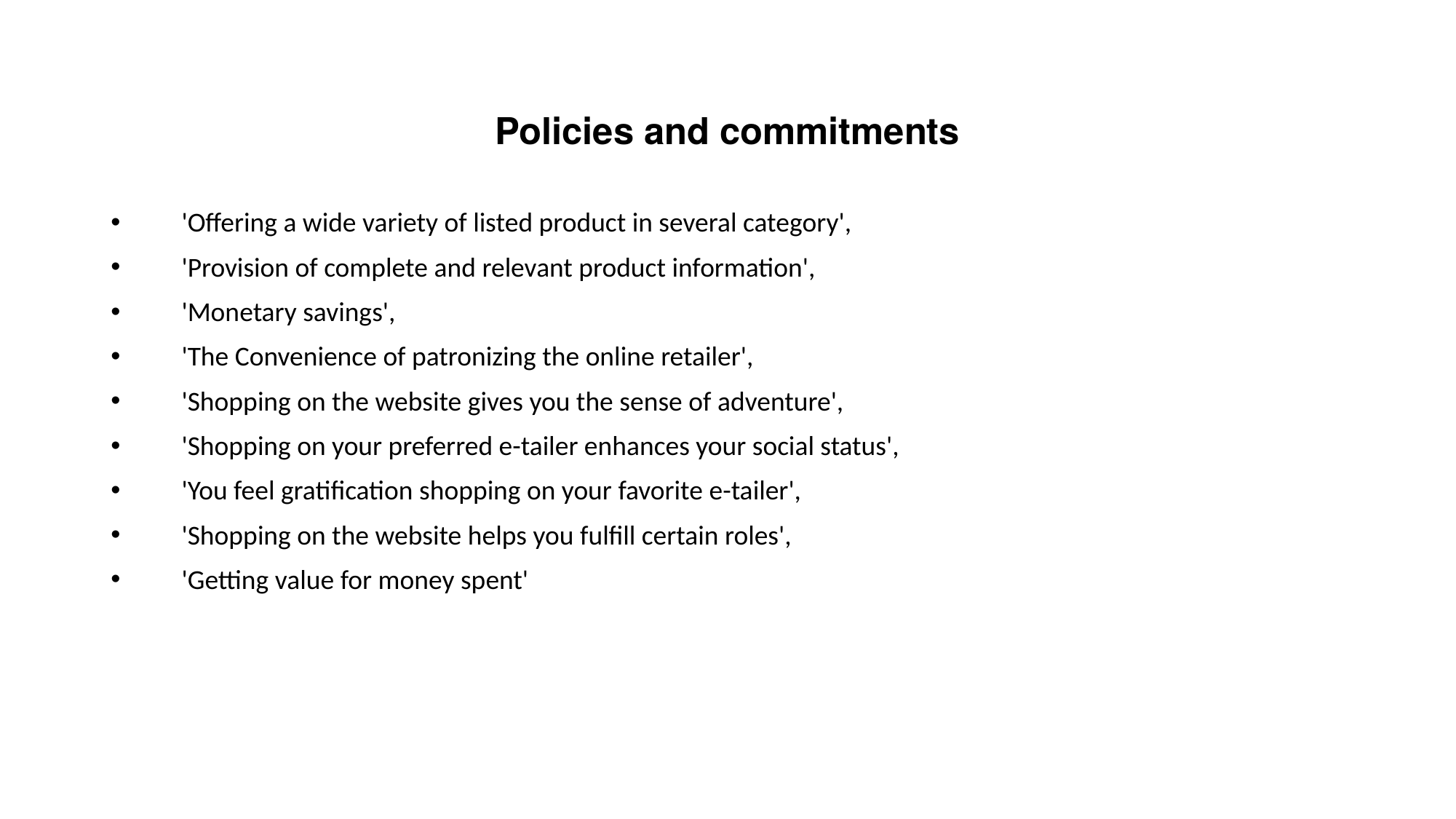

# Policies and commitments
       'Offering a wide variety of listed product in several category',
       'Provision of complete and relevant product information',
       'Monetary savings',
       'The Convenience of patronizing the online retailer',
       'Shopping on the website gives you the sense of adventure',
       'Shopping on your preferred e-tailer enhances your social status',
       'You feel gratification shopping on your favorite e-tailer',
       'Shopping on the website helps you fulfill certain roles',
       'Getting value for money spent'